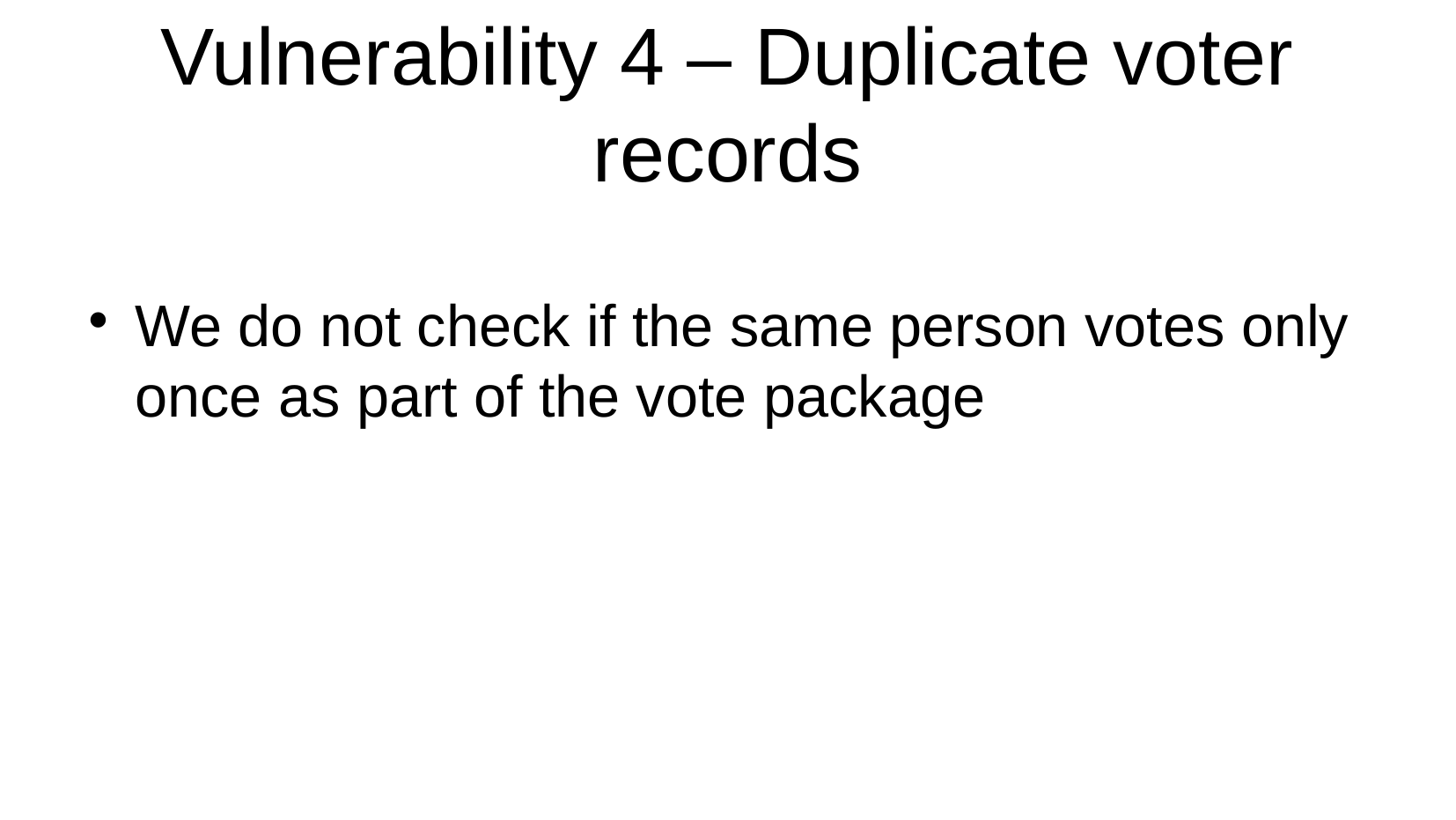

# Vulnerability 4 – Duplicate voter records

We do not check if the same person votes only once as part of the vote package